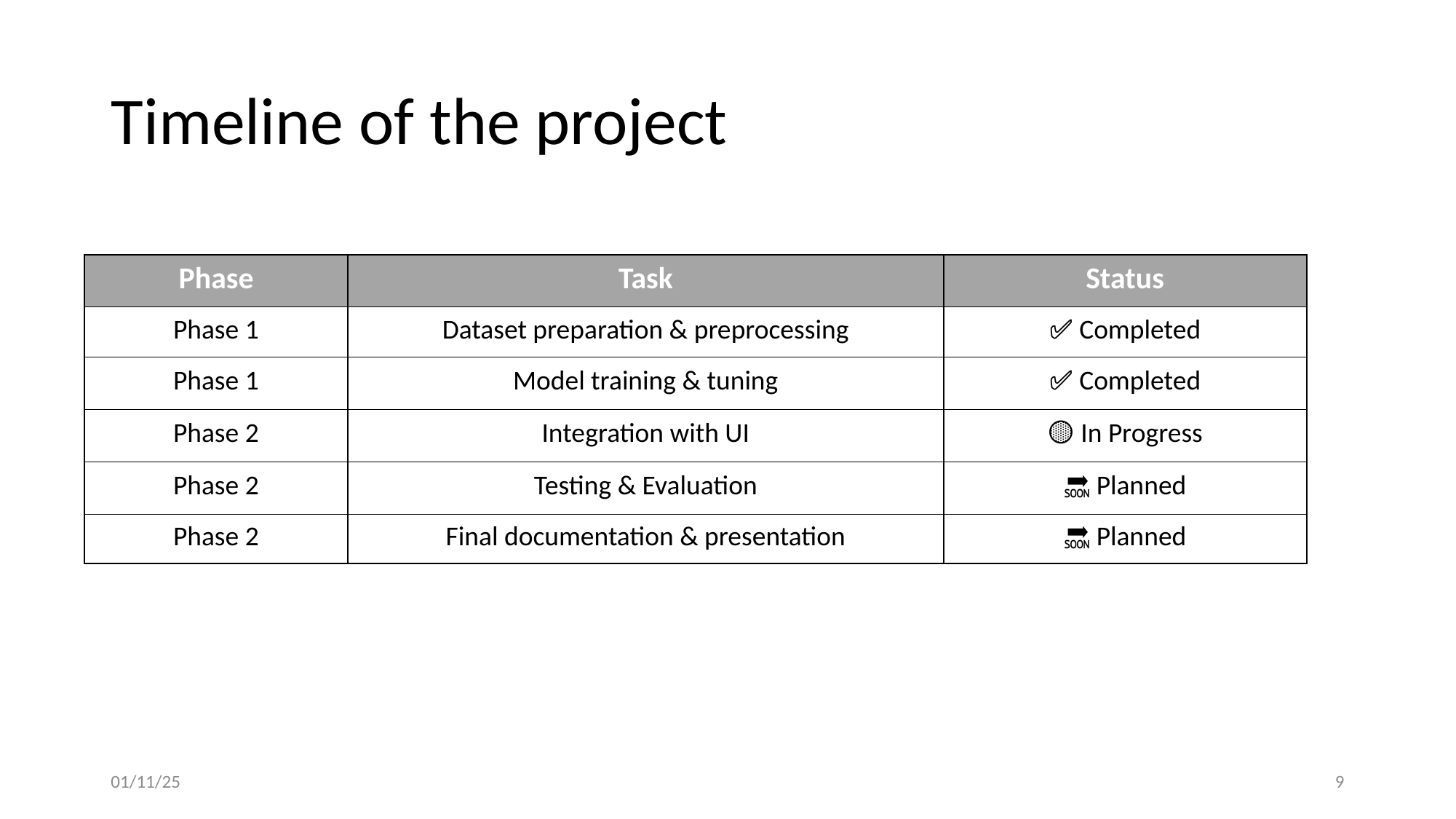

# Timeline of the project
| Phase | Task | Status |
| --- | --- | --- |
| Phase 1 | Dataset preparation & preprocessing | ✅ Completed |
| Phase 1 | Model training & tuning | ✅ Completed |
| Phase 2 | Integration with UI | 🟡 In Progress |
| Phase 2 | Testing & Evaluation | 🔜 Planned |
| Phase 2 | Final documentation & presentation | 🔜 Planned |
01/11/25
9